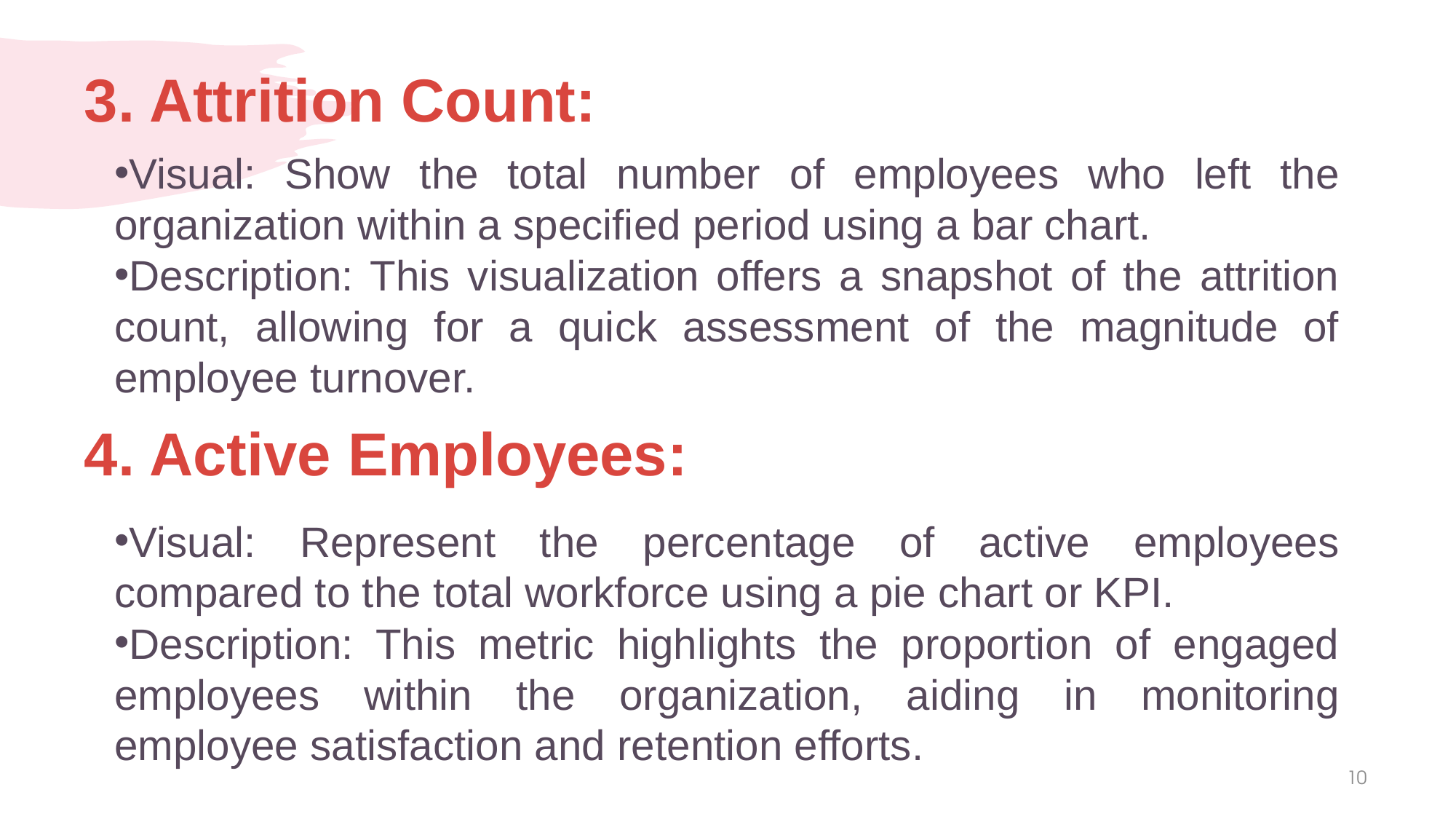

3. Attrition Count:
Visual: Show the total number of employees who left the organization within a specified period using a bar chart.
Description: This visualization offers a snapshot of the attrition count, allowing for a quick assessment of the magnitude of employee turnover.
4. Active Employees:
Visual: Represent the percentage of active employees compared to the total workforce using a pie chart or KPI.
Description: This metric highlights the proportion of engaged employees within the organization, aiding in monitoring employee satisfaction and retention efforts.
10